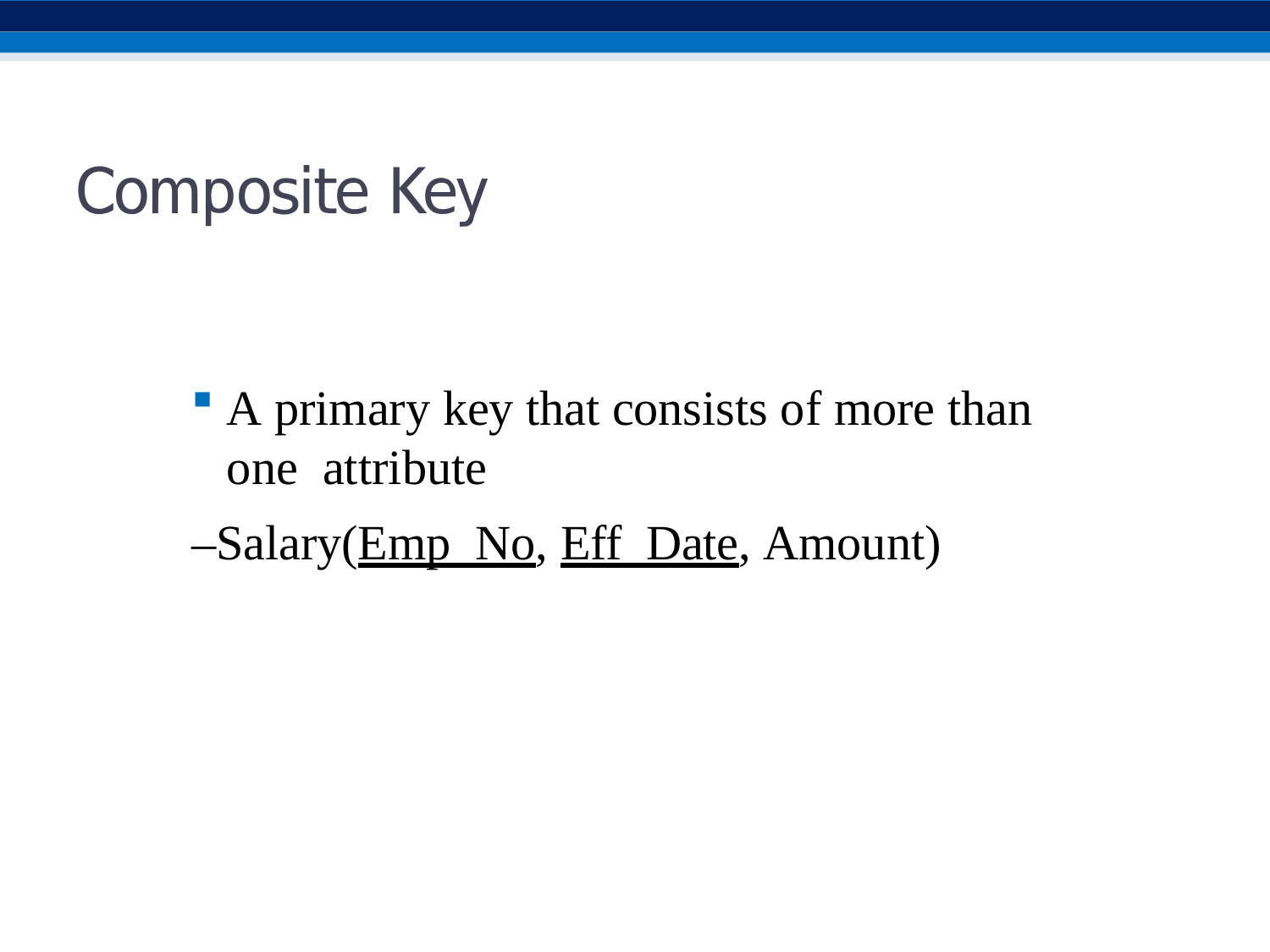

# Composite Key
A primary key that consists of more than one  attribute
–Salary(Emp_No, Eff_Date, Amount)